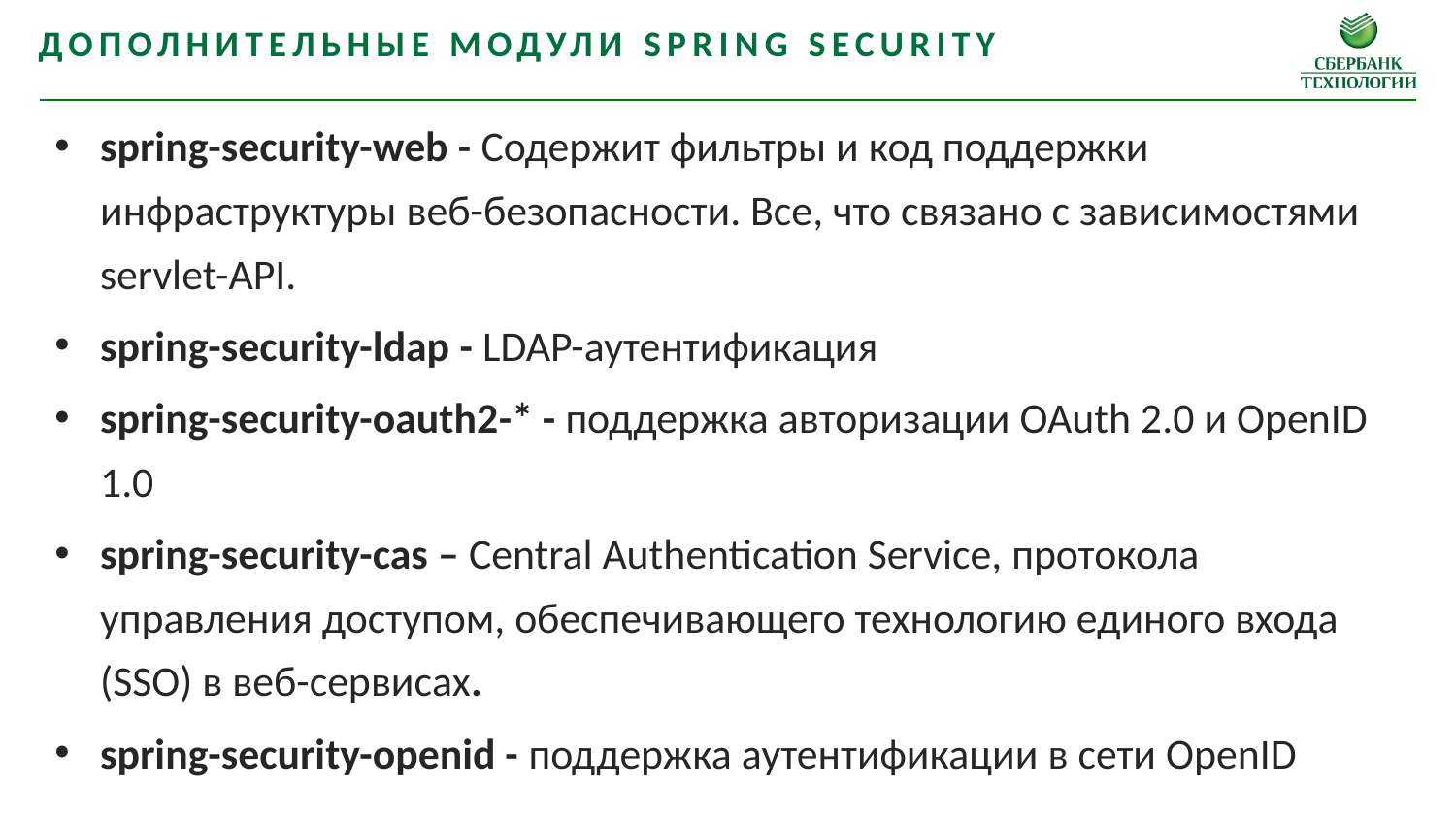

дополнительные Модули spring security
spring-security-web - Содержит фильтры и код поддержки инфраструктуры веб-безопасности. Все, что связано с зависимостями servlet-API.
spring-security-ldap - LDAP-аутентификация
spring-security-oauth2-* - поддержка авторизации OAuth 2.0 и OpenID 1.0
spring-security-cas – Central Authentication Service, протокола управления доступом, обеспечивающего технологию единого входа (SSO) в веб-сервисах.
spring-security-openid - поддержка аутентификации в сети OpenID